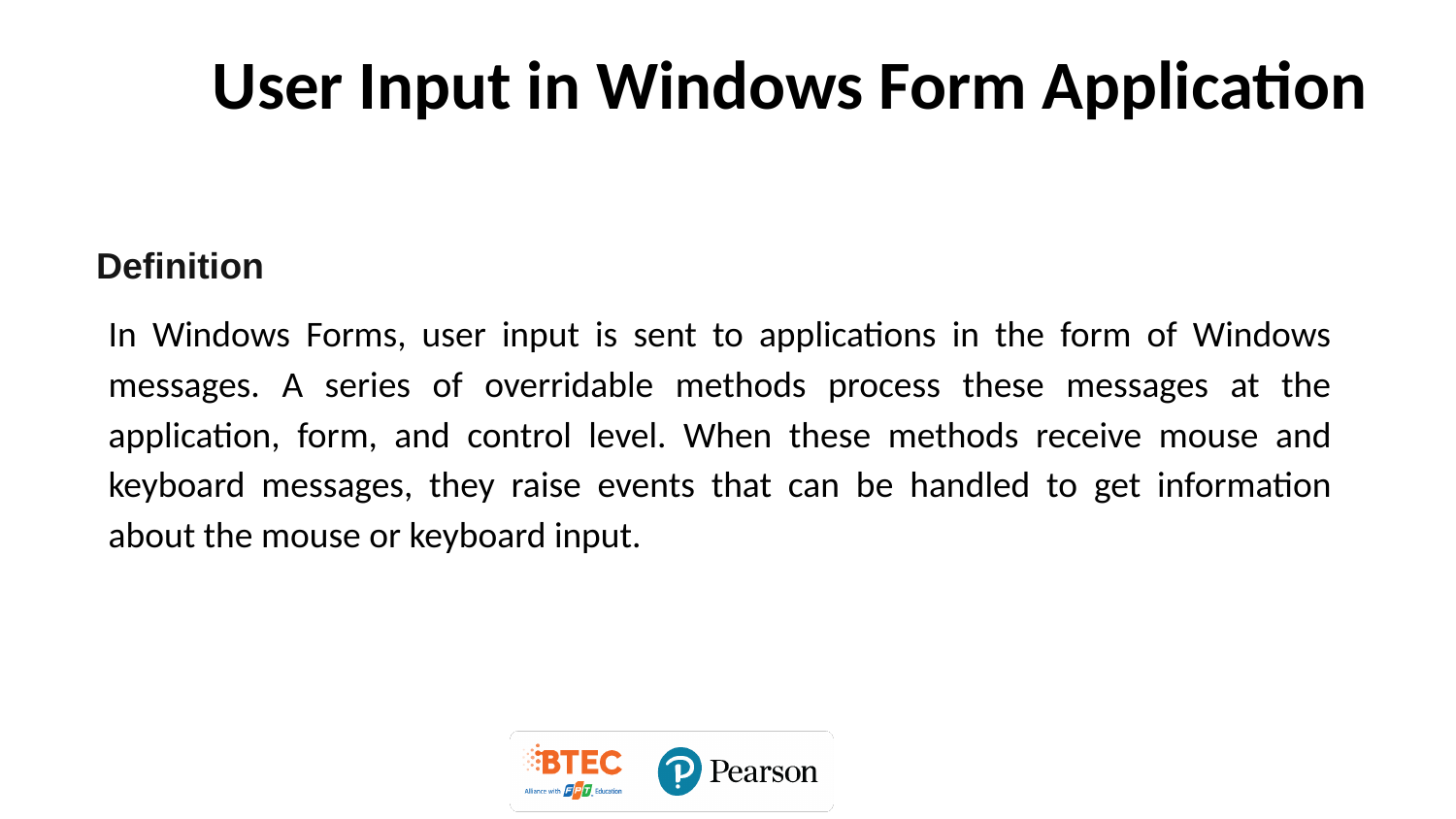

# User Input in Windows Form Application

Definition
In Windows Forms, user input is sent to applications in the form of Windows messages. A series of overridable methods process these messages at the application, form, and control level. When these methods receive mouse and keyboard messages, they raise events that can be handled to get information about the mouse or keyboard input.